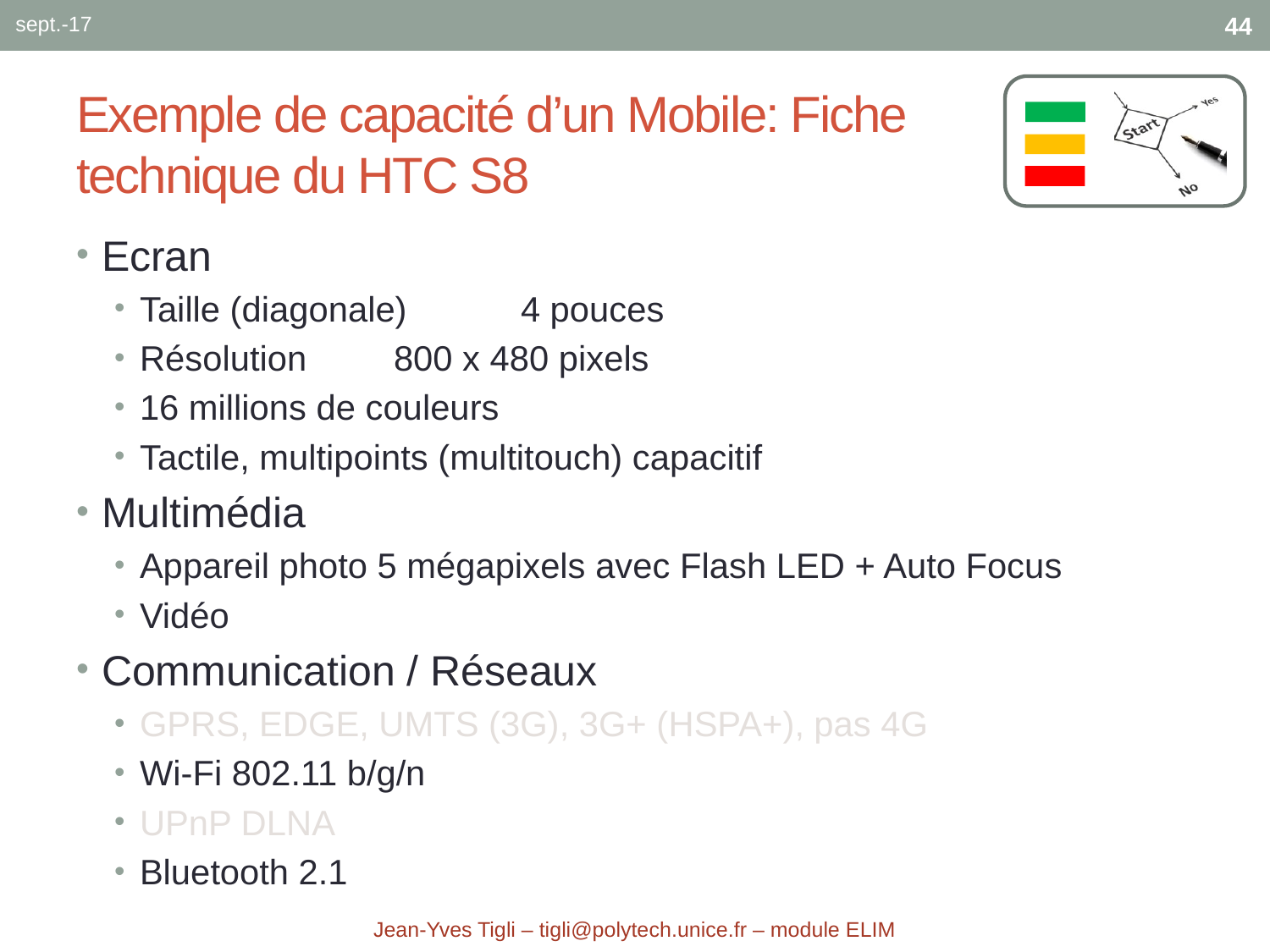

sept.-17
44
# Exemple de capacité d’un Mobile: Fiche technique du HTC S8
Ecran
Taille (diagonale) 	4 pouces
Résolution 	800 x 480 pixels
16 millions de couleurs
Tactile, multipoints (multitouch) capacitif
Multimédia
Appareil photo 5 mégapixels avec Flash LED + Auto Focus
Vidéo
Communication / Réseaux
GPRS, EDGE, UMTS (3G), 3G+ (HSPA+), pas 4G
Wi-Fi 802.11 b/g/n
UPnP DLNA
Bluetooth 2.1

Jean-Yves Tigli – tigli@polytech.unice.fr – module ELIM